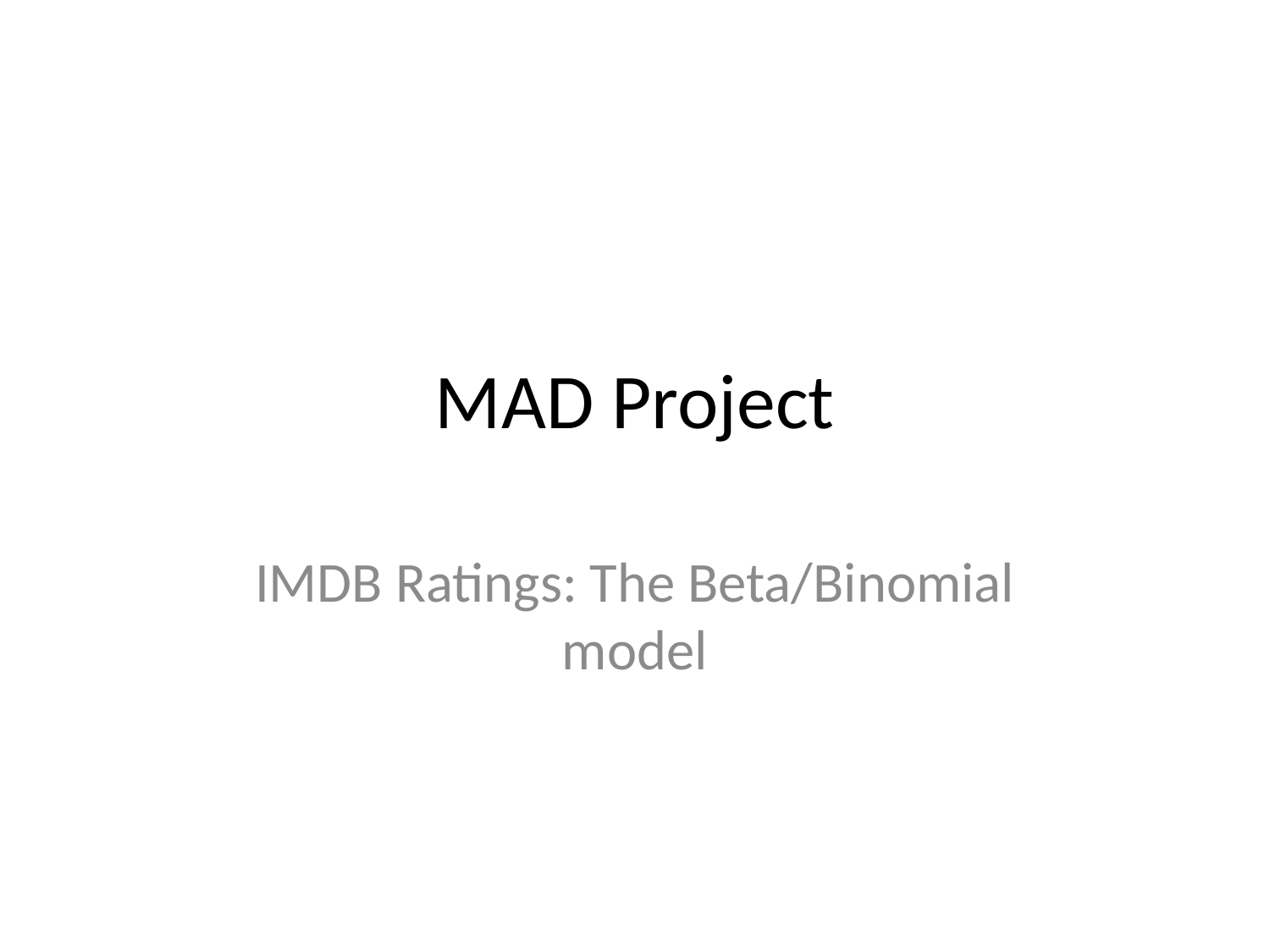

# MAD Project
IMDB Ratings: The Beta/Binomial model